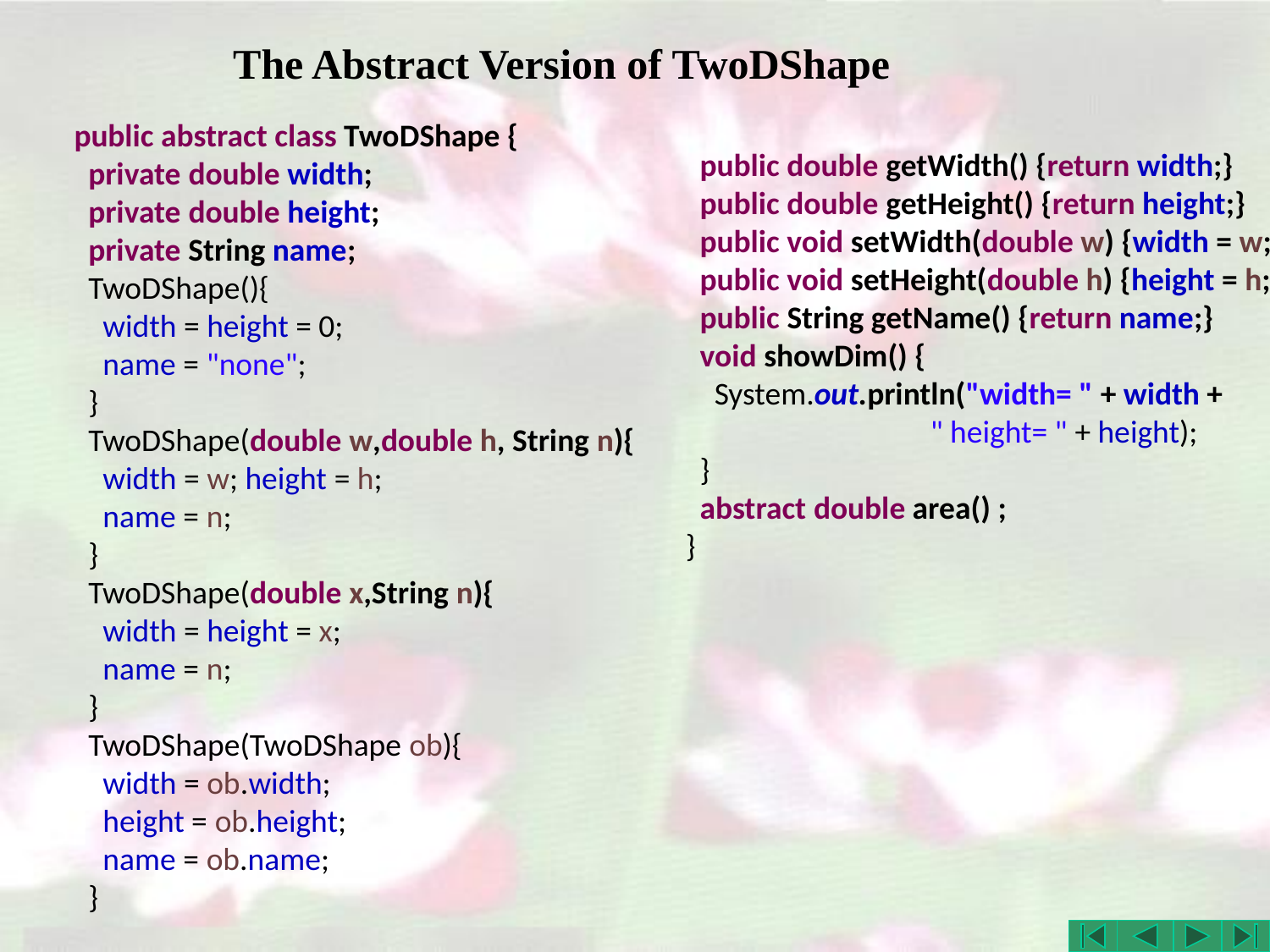

# The Abstract Version of TwoDShape
public abstract class TwoDShape {
  private double width;
  private double height;
  private String name;
  TwoDShape(){
    width = height = 0;
    name = "none";
  }
  TwoDShape(double w,double h, String n){
    width = w; height = h;
    name = n;
  }
  TwoDShape(double x,String n){
    width = height = x;
    name = n;
  }
  TwoDShape(TwoDShape ob){
    width = ob.width;
    height = ob.height;
    name = ob.name;
  }
  public double getWidth() {return width;}
  public double getHeight() {return height;}
  public void setWidth(double w) {width = w;}
  public void setHeight(double h) {height = h;}
  public String getName() {return name;}
  void showDim() {
    System.out.println("width= " + width +
                                  " height= " + height);
  }
  abstract double area() ;
}